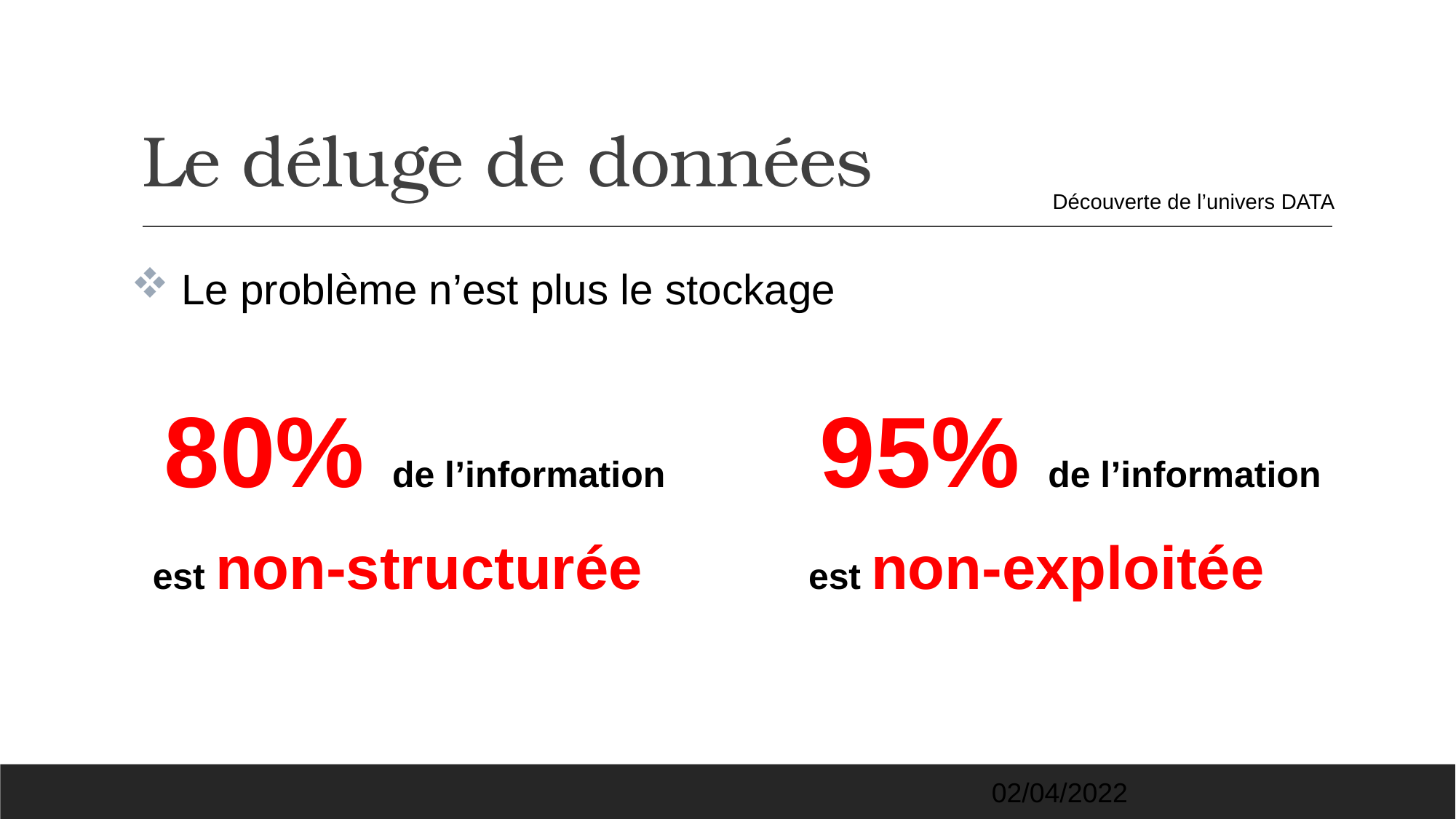

# Le déluge de données
Découverte de l’univers DATA
 Le problème n’est plus le stockage
80% de l’information
est non-structurée
95% de l’information
est non-exploitée
02/04/2022